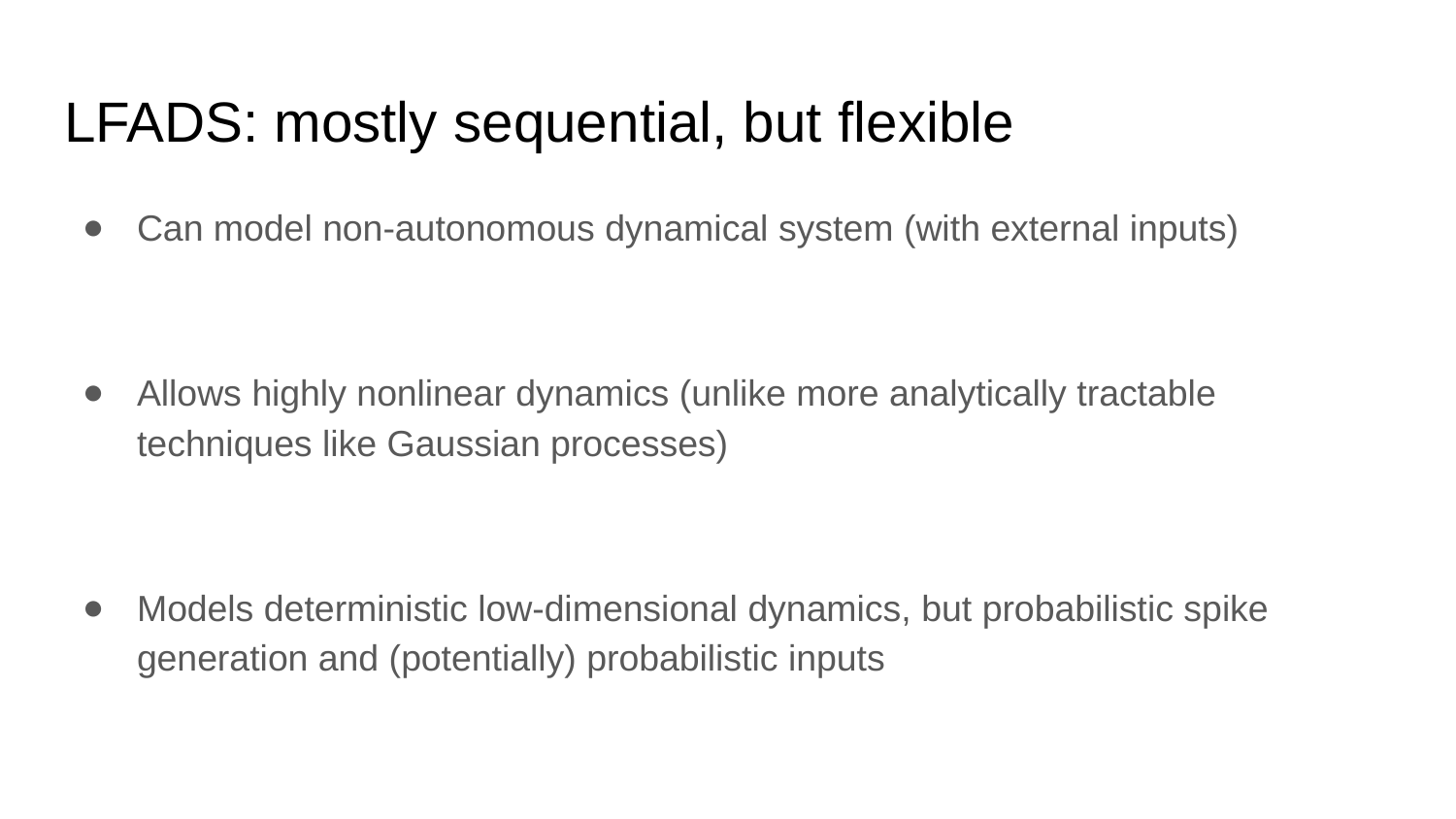

# LFADS: mostly sequential, but flexible
Can model non-autonomous dynamical system (with external inputs)

Allows highly nonlinear dynamics (unlike more analytically tractable techniques like Gaussian processes)

Models deterministic low-dimensional dynamics, but probabilistic spike generation and (potentially) probabilistic inputs